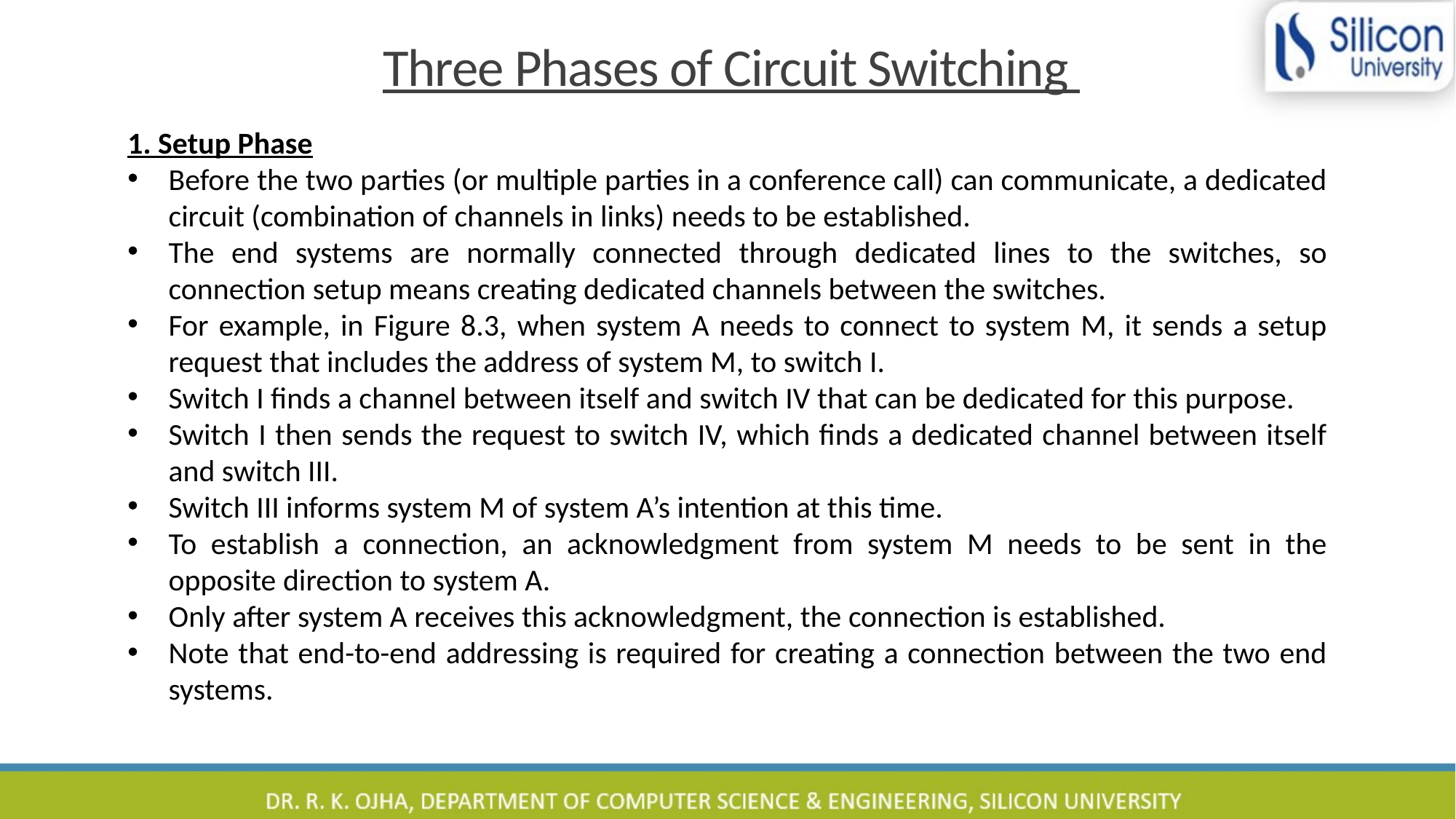

# Three Phases of Circuit Switching
1. Setup Phase
Before the two parties (or multiple parties in a conference call) can communicate, a dedicated circuit (combination of channels in links) needs to be established.
The end systems are normally connected through dedicated lines to the switches, so connection setup means creating dedicated channels between the switches.
For example, in Figure 8.3, when system A needs to connect to system M, it sends a setup request that includes the address of system M, to switch I.
Switch I finds a channel between itself and switch IV that can be dedicated for this purpose.
Switch I then sends the request to switch IV, which finds a dedicated channel between itself and switch III.
Switch III informs system M of system A’s intention at this time.
To establish a connection, an acknowledgment from system M needs to be sent in the opposite direction to system A.
Only after system A receives this acknowledgment, the connection is established.
Note that end-to-end addressing is required for creating a connection between the two end systems.
15